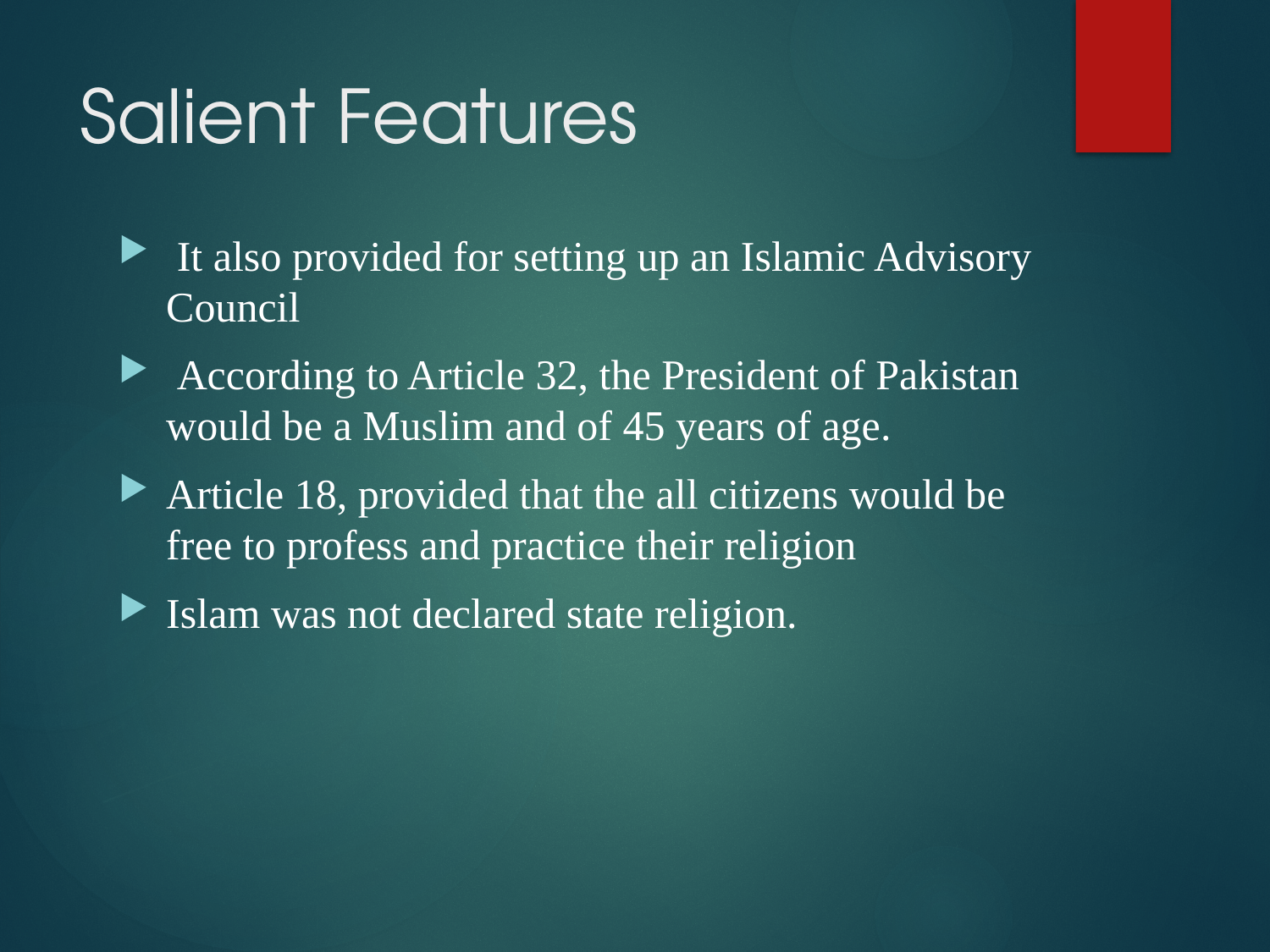

# Salient Features
 It also provided for setting up an Islamic Advisory Council
 According to Article 32, the President of Pakistan would be a Muslim and of 45 years of age.
Article 18, provided that the all citizens would be free to profess and practice their religion
Islam was not declared state religion.